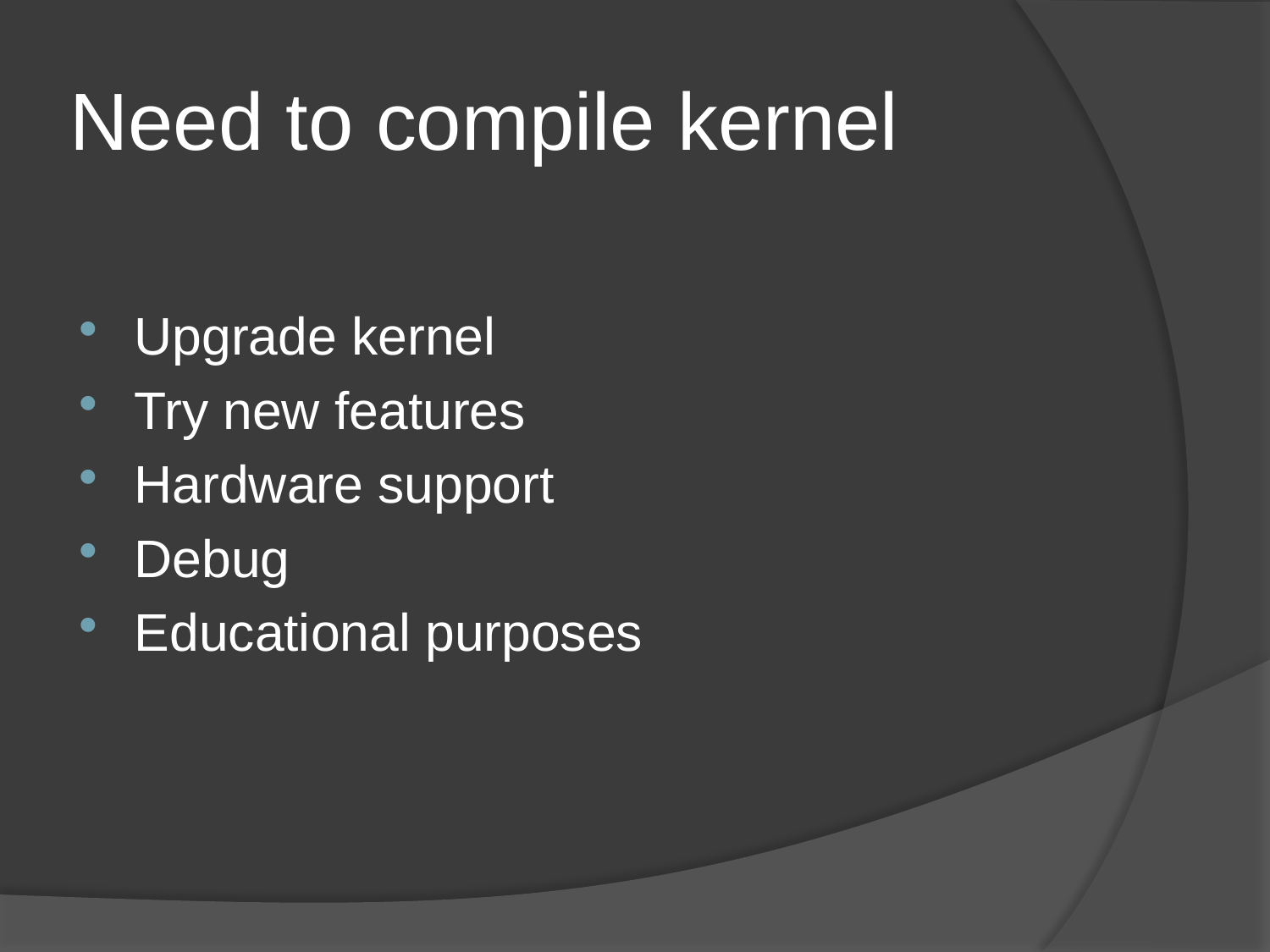

# Need to compile kernel

Upgrade kernel
Try new features
Hardware support
Debug
Educational purposes